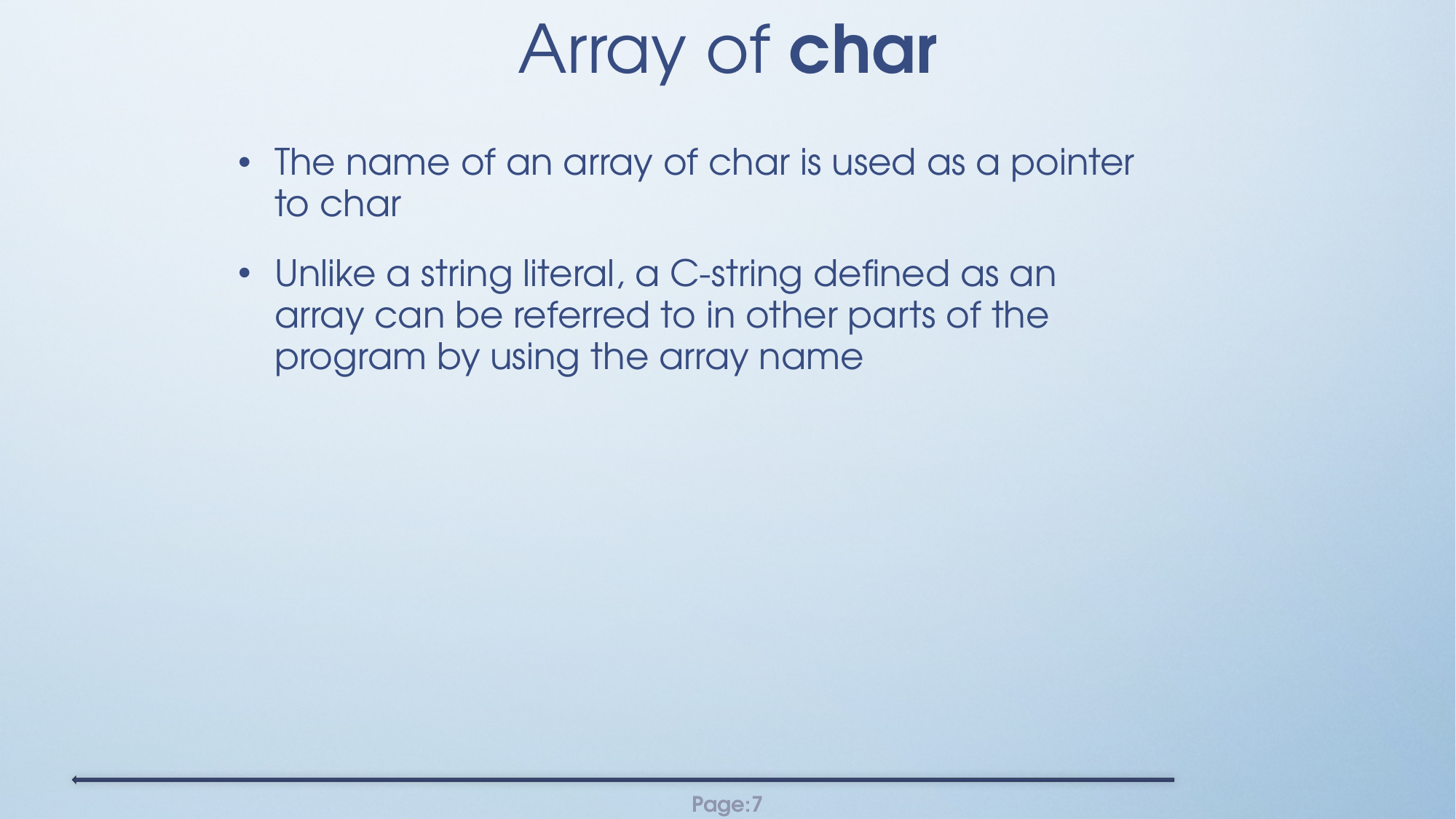

# Array of char
The name of an array of char is used as a pointer to char
Unlike a string literal, a C-string defined as an array can be referred to in other parts of the program by using the array name